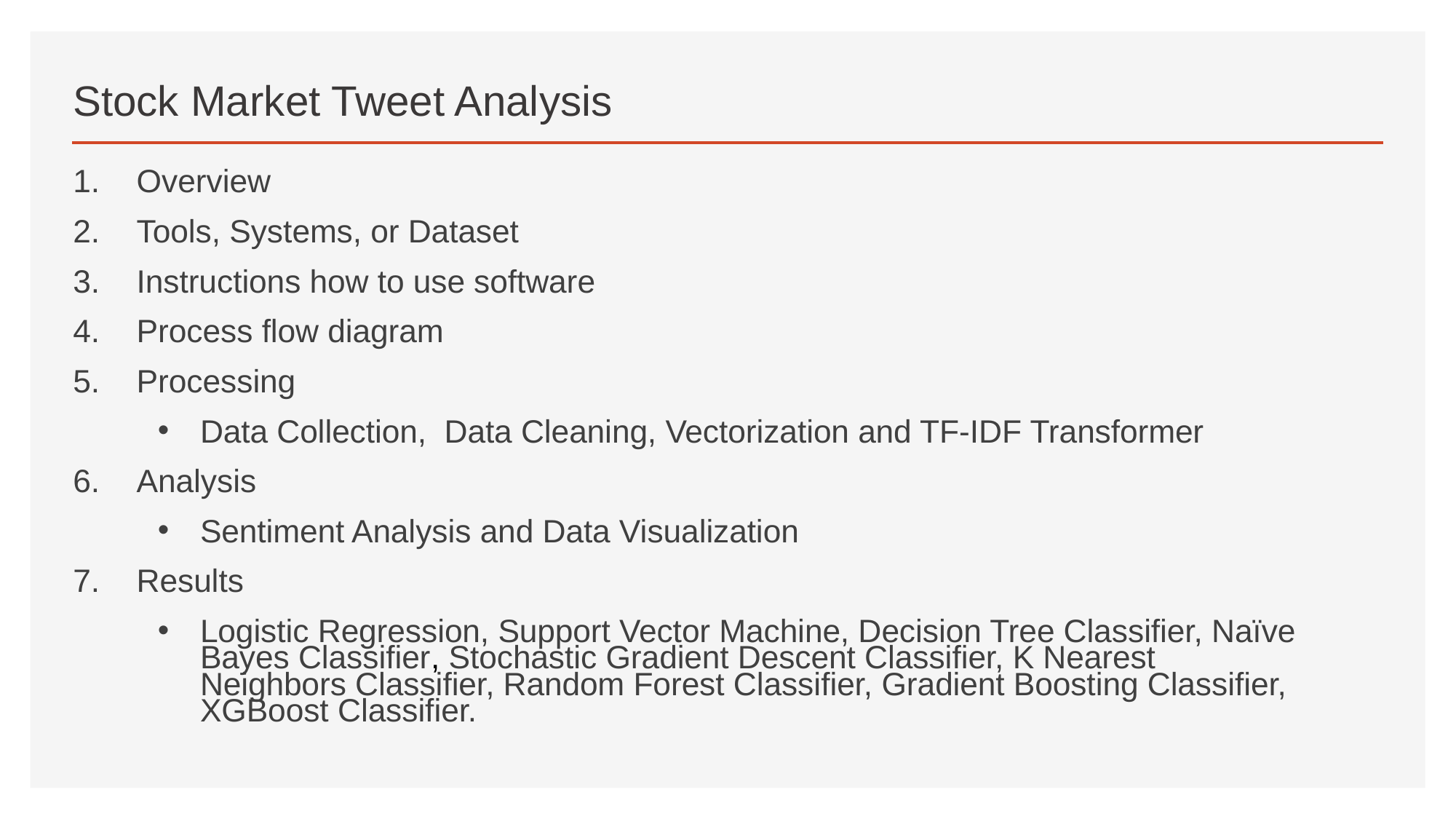

# Stock Market Tweet Analysis
Overview
Tools, Systems, or Dataset
Instructions how to use software
Process flow diagram
Processing
Data Collection,  Data Cleaning, Vectorization and TF-IDF Transformer
Analysis
Sentiment Analysis and Data Visualization
Results
Logistic Regression, Support Vector Machine, Decision Tree Classifier, Naïve Bayes Classifier, Stochastic Gradient Descent Classifier, K Nearest Neighbors Classifier, Random Forest Classifier, Gradient Boosting Classifier, XGBoost Classifier.